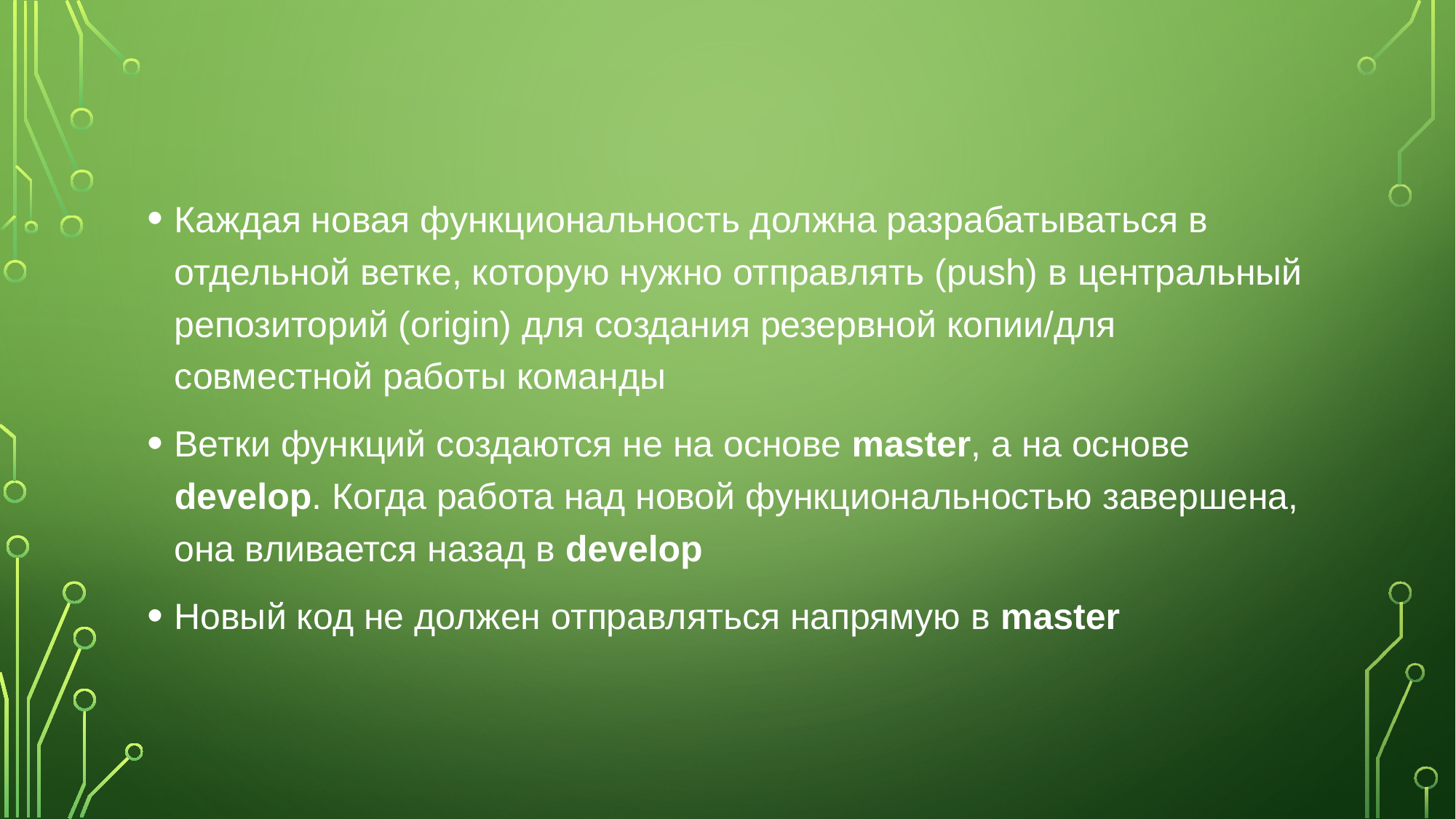

Каждая новая функциональность должна разрабатываться в отдельной ветке, которую нужно отправлять (push) в центральный репозиторий (origin) для создания резервной копии/для совместной работы команды
Ветки функций создаются не на основе master, a на основе develop. Когда работа над новой функциональностью завершена, она вливается назад в develop
Новый код не должен отправляться напрямую в master